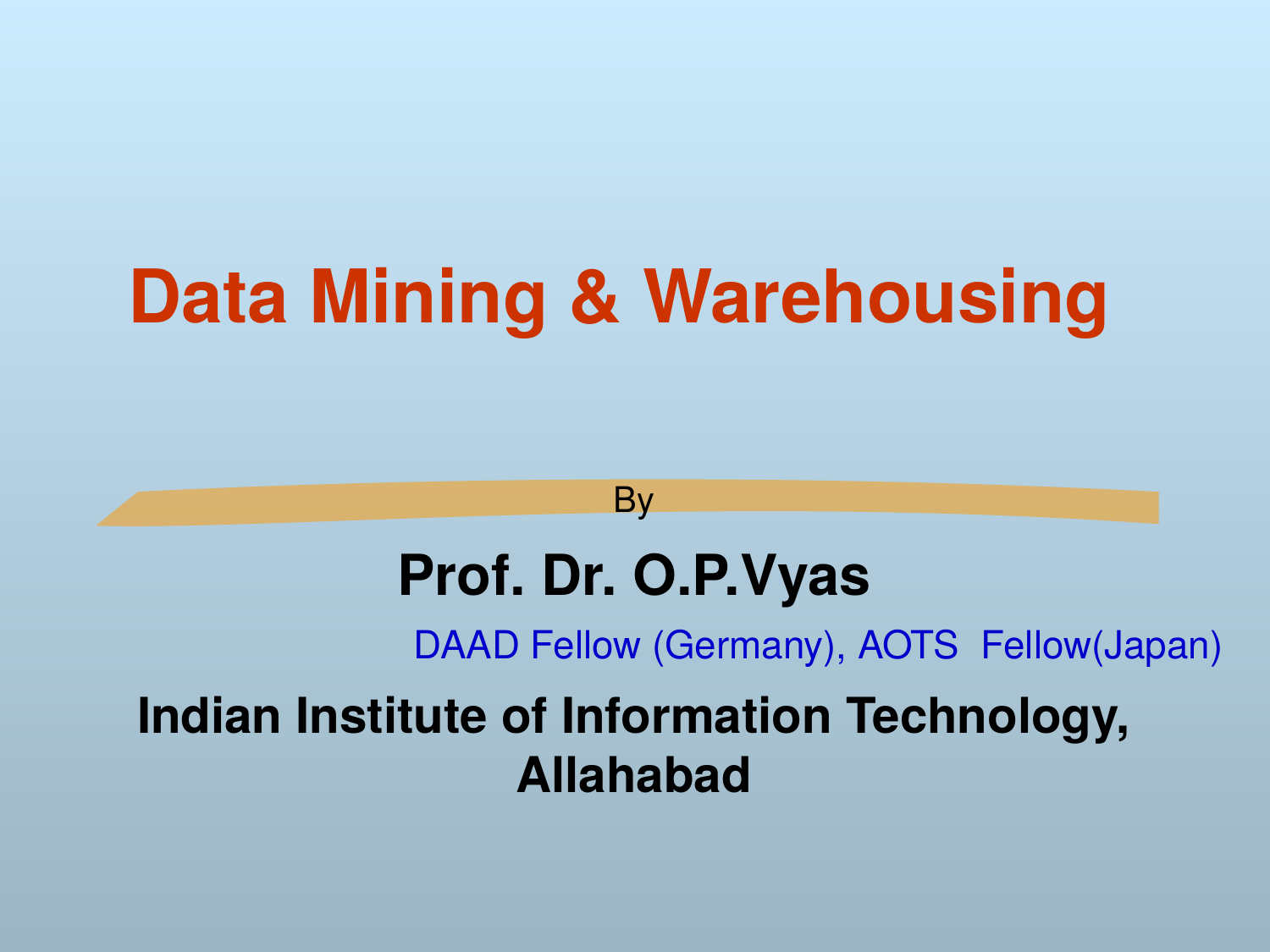

# Data Mining & Warehousing

By
Prof. Dr. O.P.Vyas
DAAD Fellow (Germany), AOTS  Fellow(Japan)
Indian Institute of Information Technology, Allahabad